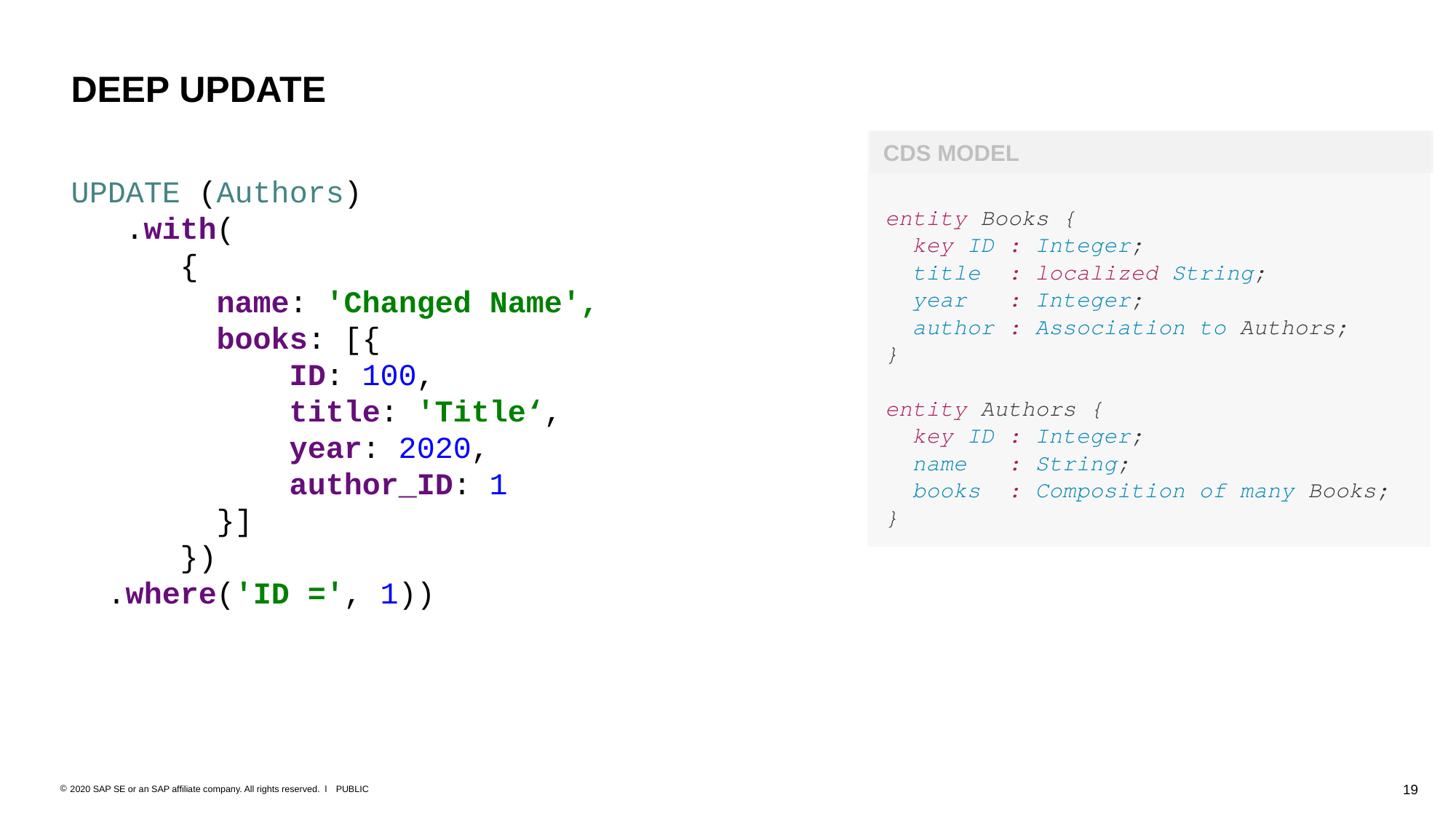

# DEEP UPDATE

entity Books {
  key ID : Integer;
  title  : localized String;
  year   : Integer;
  author : Association to Authors;
}
entity Authors {
  key ID : Integer;
  name   : String;
  books  : Composition of many Books;
}
  CDS MODEL
UPDATE (Authors)
   .with(
	{
	  name: 'Changed Name',
	  books: [{
		ID: 100,
	  	title: 'Title‘,
		year: 2020,
		author_ID: 1
	  }]
	})
  .where('ID =', 1))